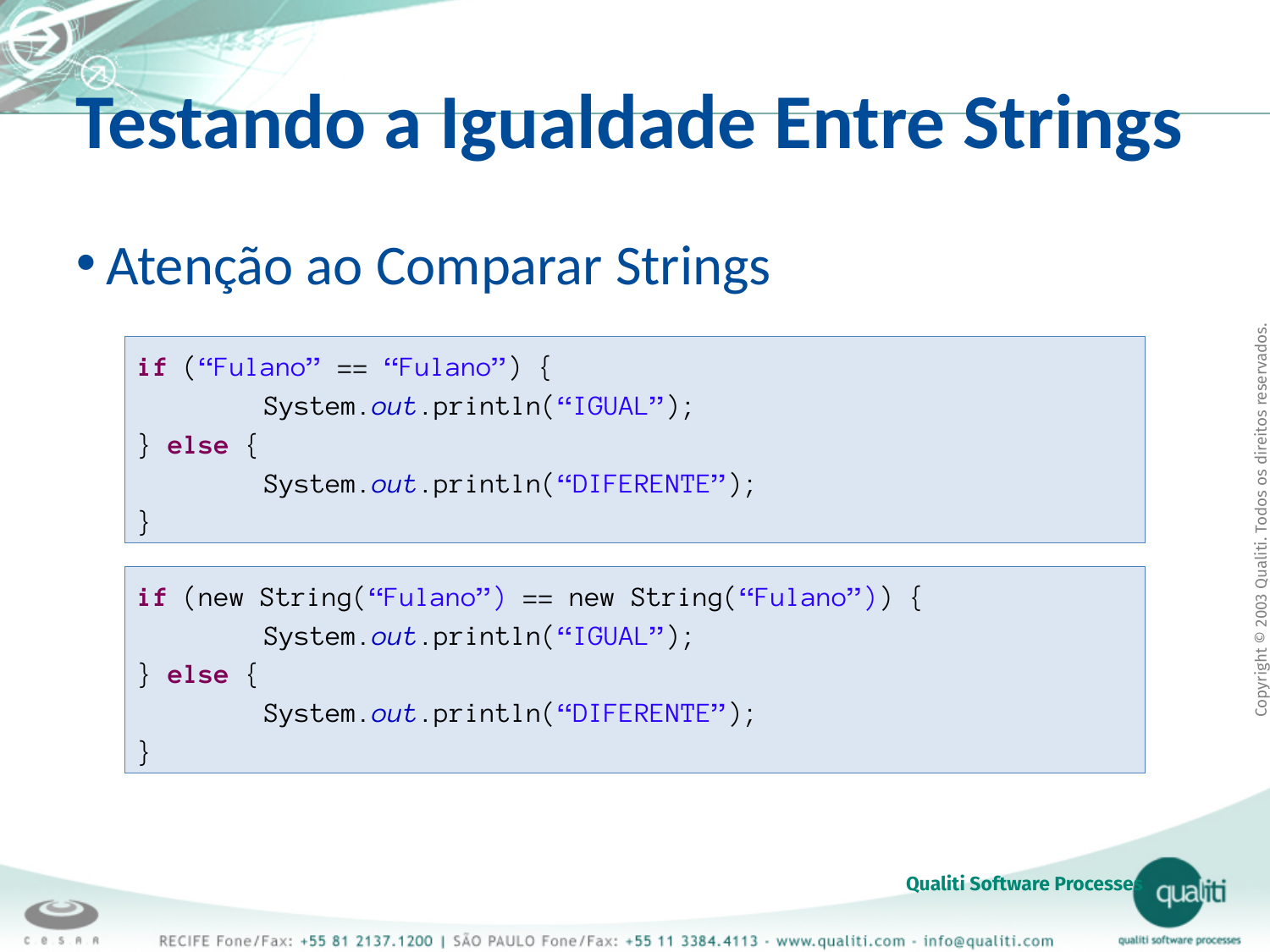

Testando a Igualdade Entre Strings
Atenção ao Comparar Strings
if (“Fulano” == “Fulano”) {
	System.out.println(“IGUAL”);
} else {
	System.out.println(“DIFERENTE”);
}
if (new String(“Fulano”) == new String(“Fulano”)) {
	System.out.println(“IGUAL”);
} else {
	System.out.println(“DIFERENTE”);
}